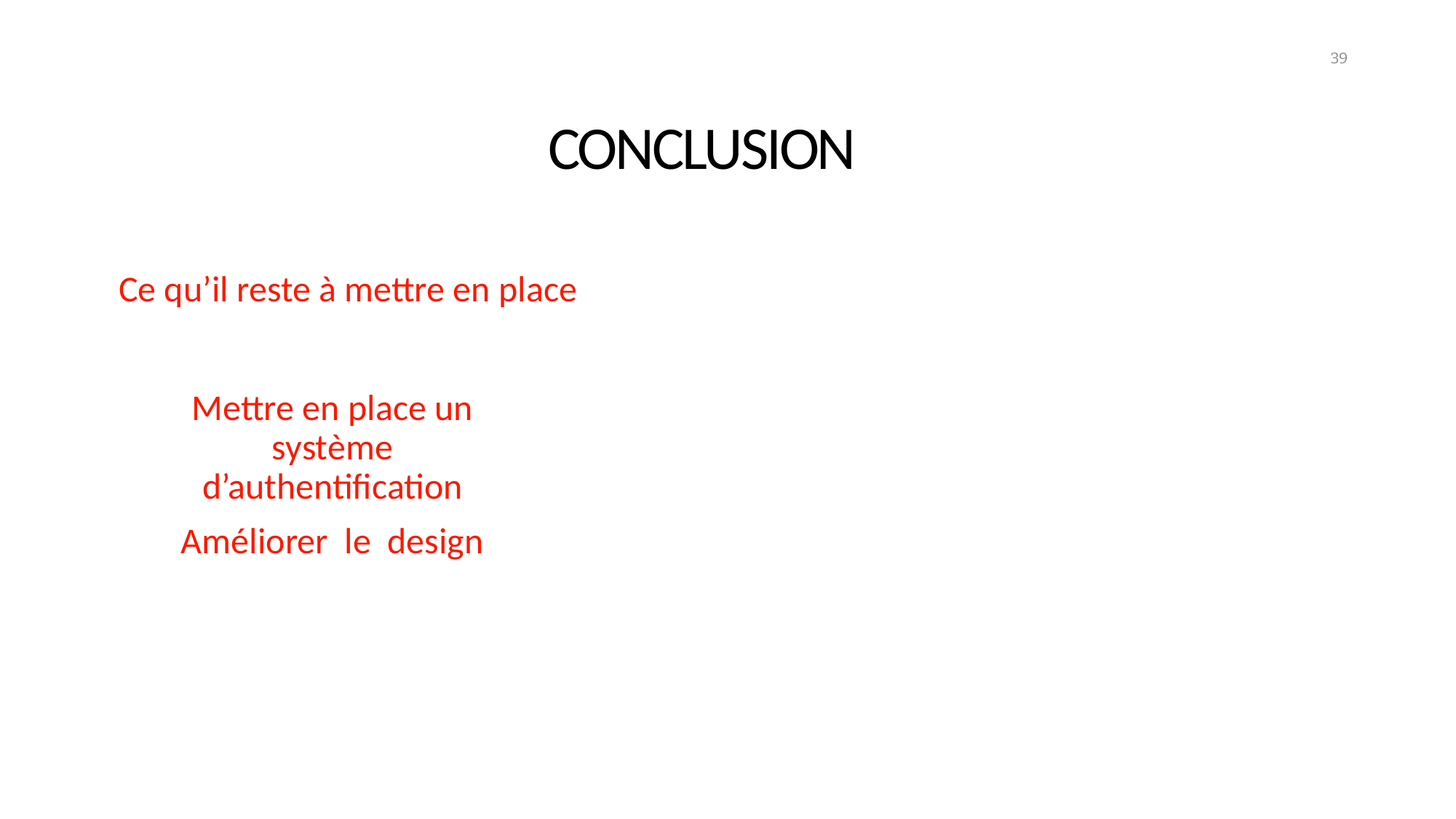

39
# CONCLUSION
Ce qu’il reste à mettre en place

Mettre en place un système d’authentification
Améliorer  le  design